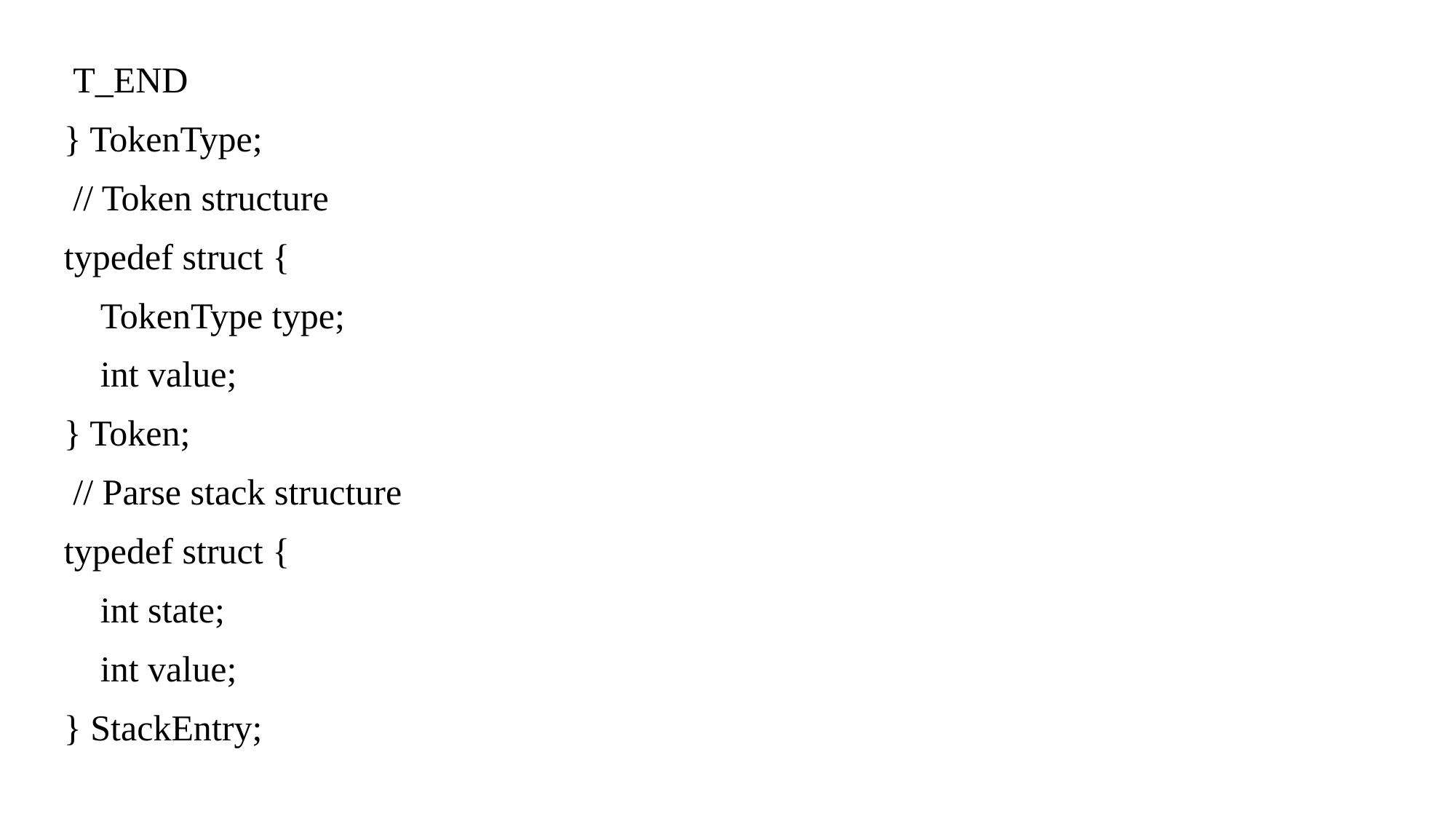

T_END
} TokenType;
 // Token structure
typedef struct {
    TokenType type;
    int value;
} Token;
 // Parse stack structure
typedef struct {
    int state;
    int value;
} StackEntry;